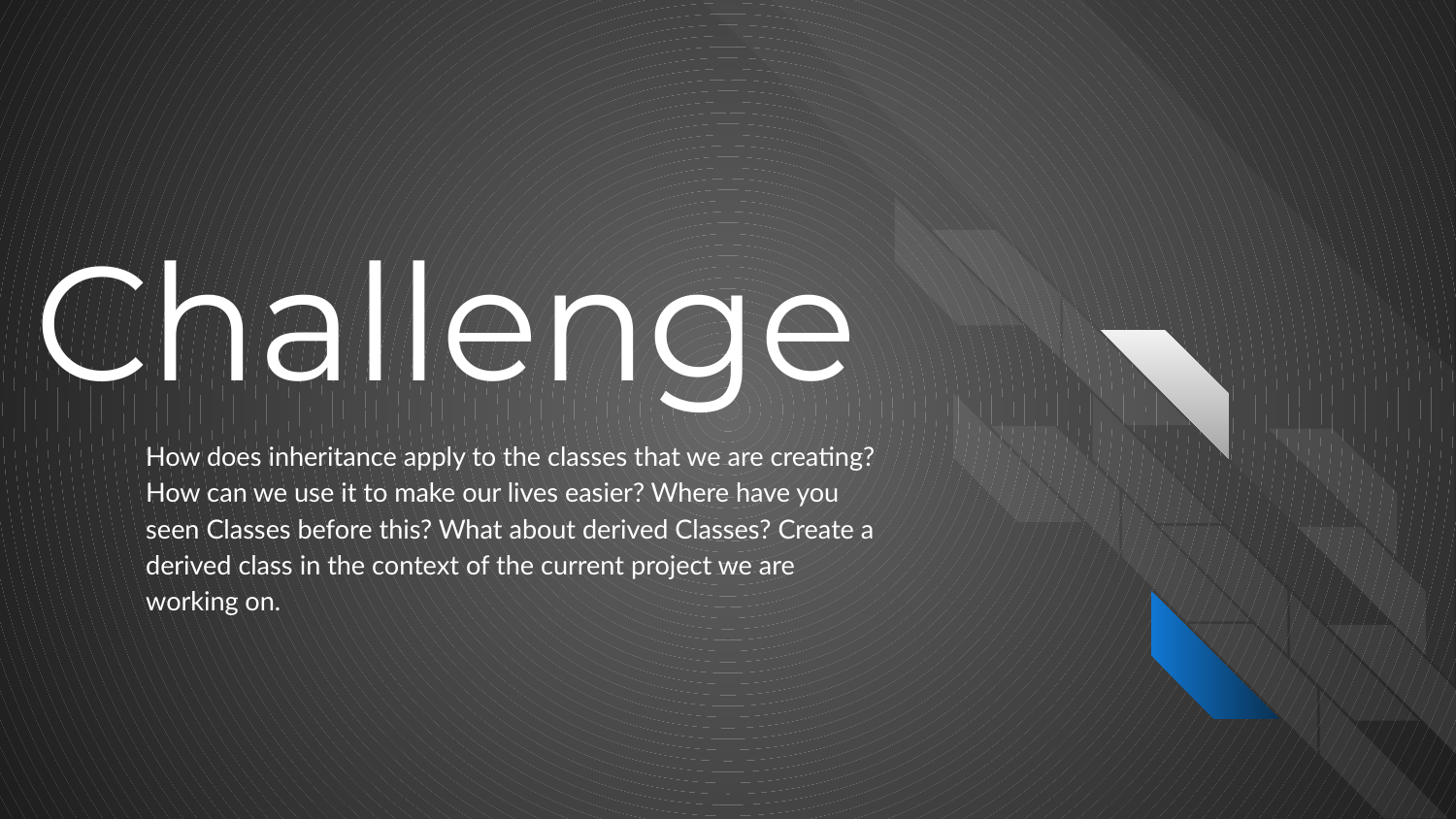

# Challenge
How does inheritance apply to the classes that we are creating? How can we use it to make our lives easier? Where have you seen Classes before this? What about derived Classes? Create a derived class in the context of the current project we are working on.